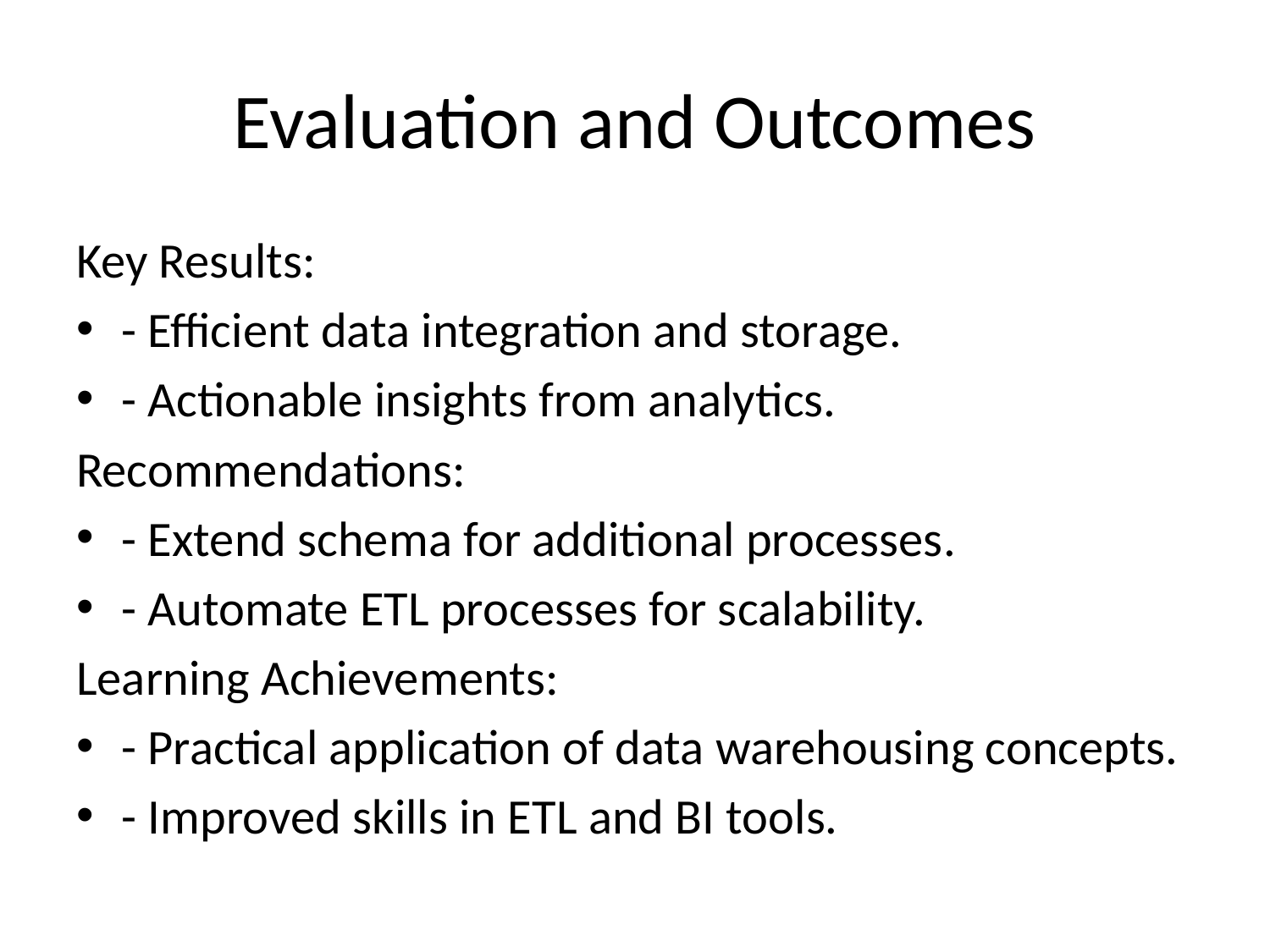

# Evaluation and Outcomes
Key Results:
- Efficient data integration and storage.
- Actionable insights from analytics.
Recommendations:
- Extend schema for additional processes.
- Automate ETL processes for scalability.
Learning Achievements:
- Practical application of data warehousing concepts.
- Improved skills in ETL and BI tools.